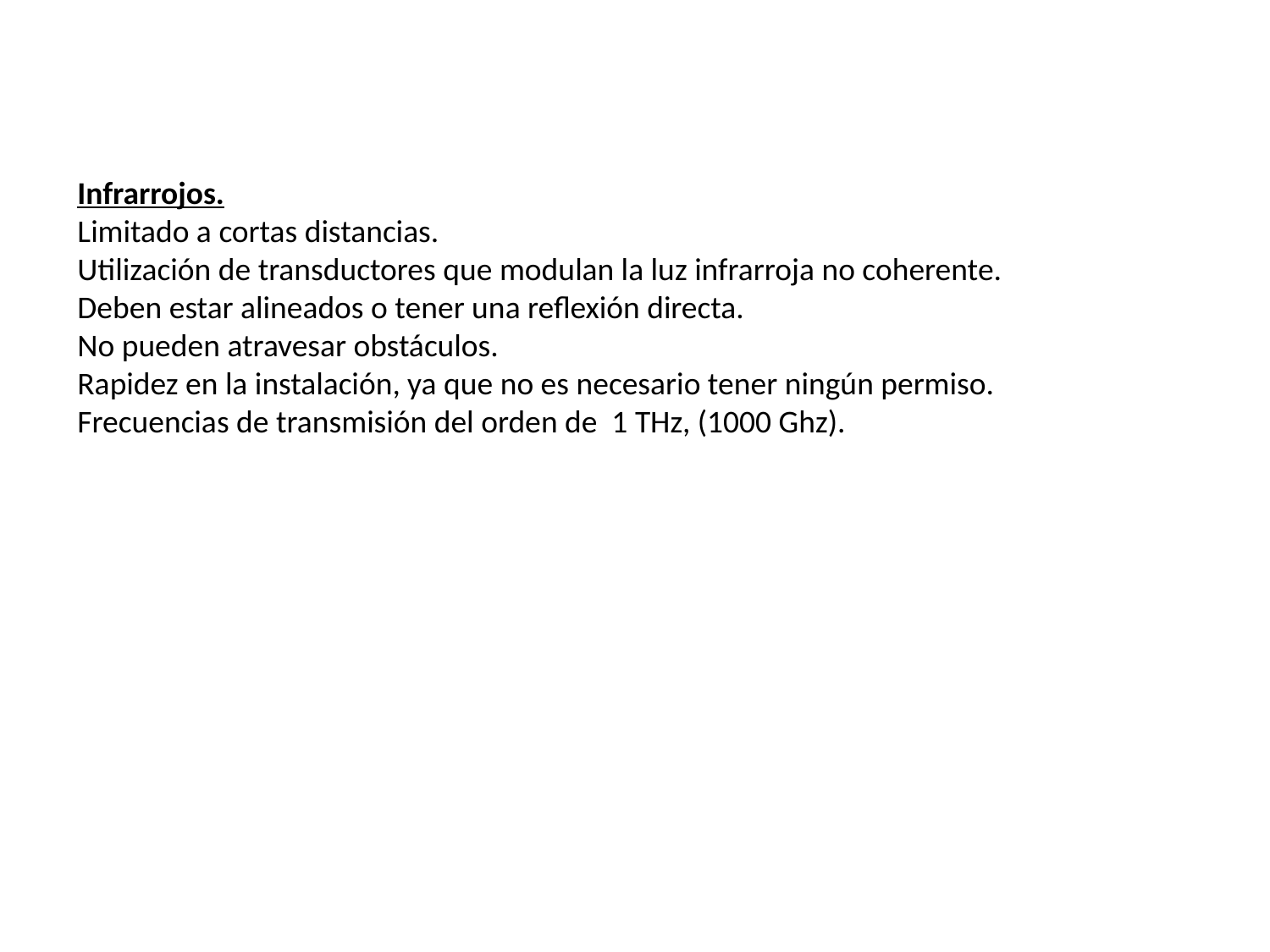

Infrarrojos.
Limitado a cortas distancias.
Utilización de transductores que modulan la luz infrarroja no coherente.
Deben estar alineados o tener una reflexión directa.
No pueden atravesar obstáculos.
Rapidez en la instalación, ya que no es necesario tener ningún permiso.
Frecuencias de transmisión del orden de  1 THz, (1000 Ghz).